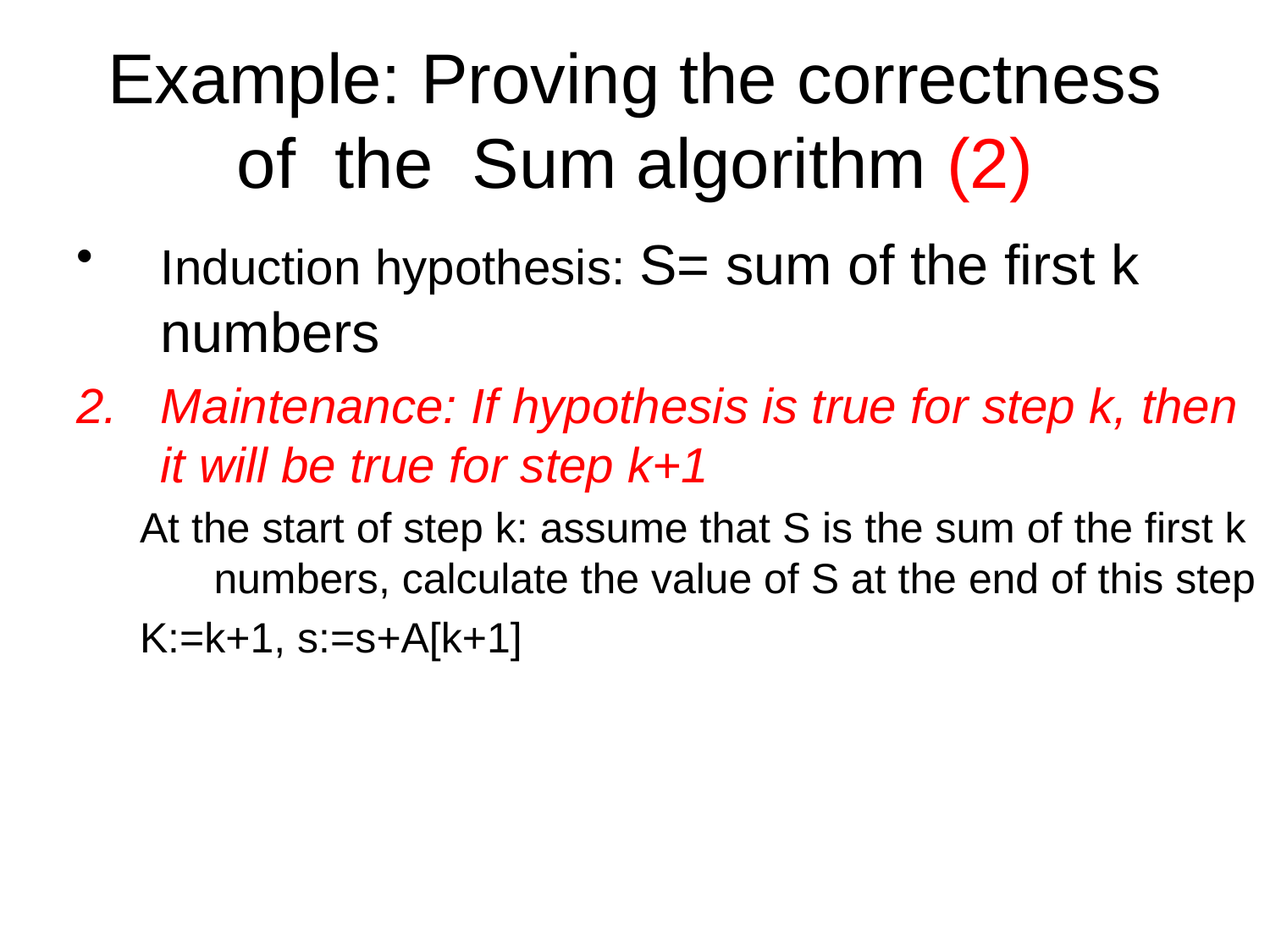

# Example: Proving the correctness of  the  Sum algorithm (2)
Induction hypothesis: S= sum of the first k numbers
Maintenance: If hypothesis is true for step k, then it will be true for step k+1
At the start of step k: assume that S is the sum of the first k numbers, calculate the value of S at the end of this step
K:=k+1, s:=s+A[k+1]